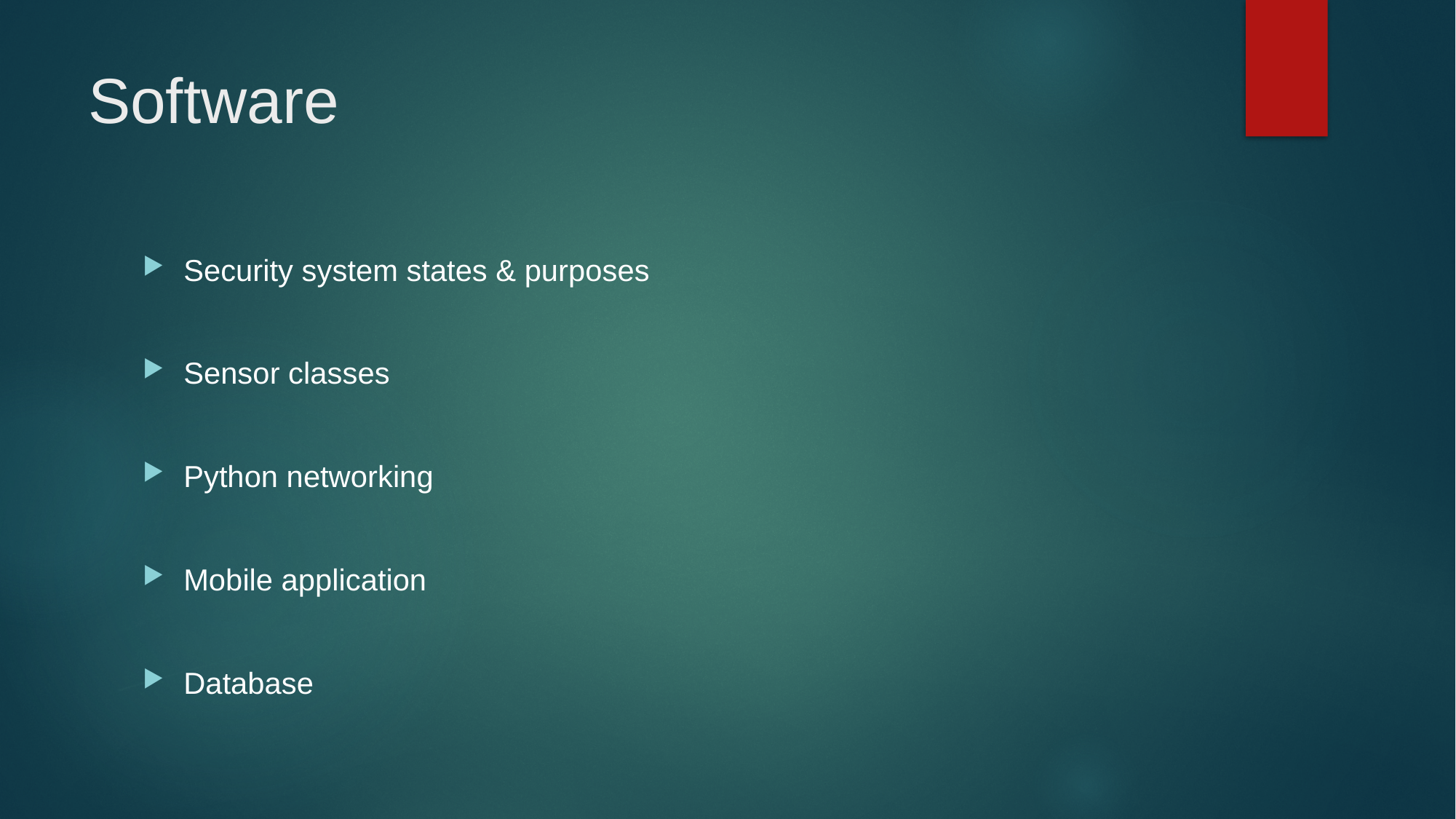

# Software
Security system states & purposes

Sensor classes

Python networking

Mobile application

Database